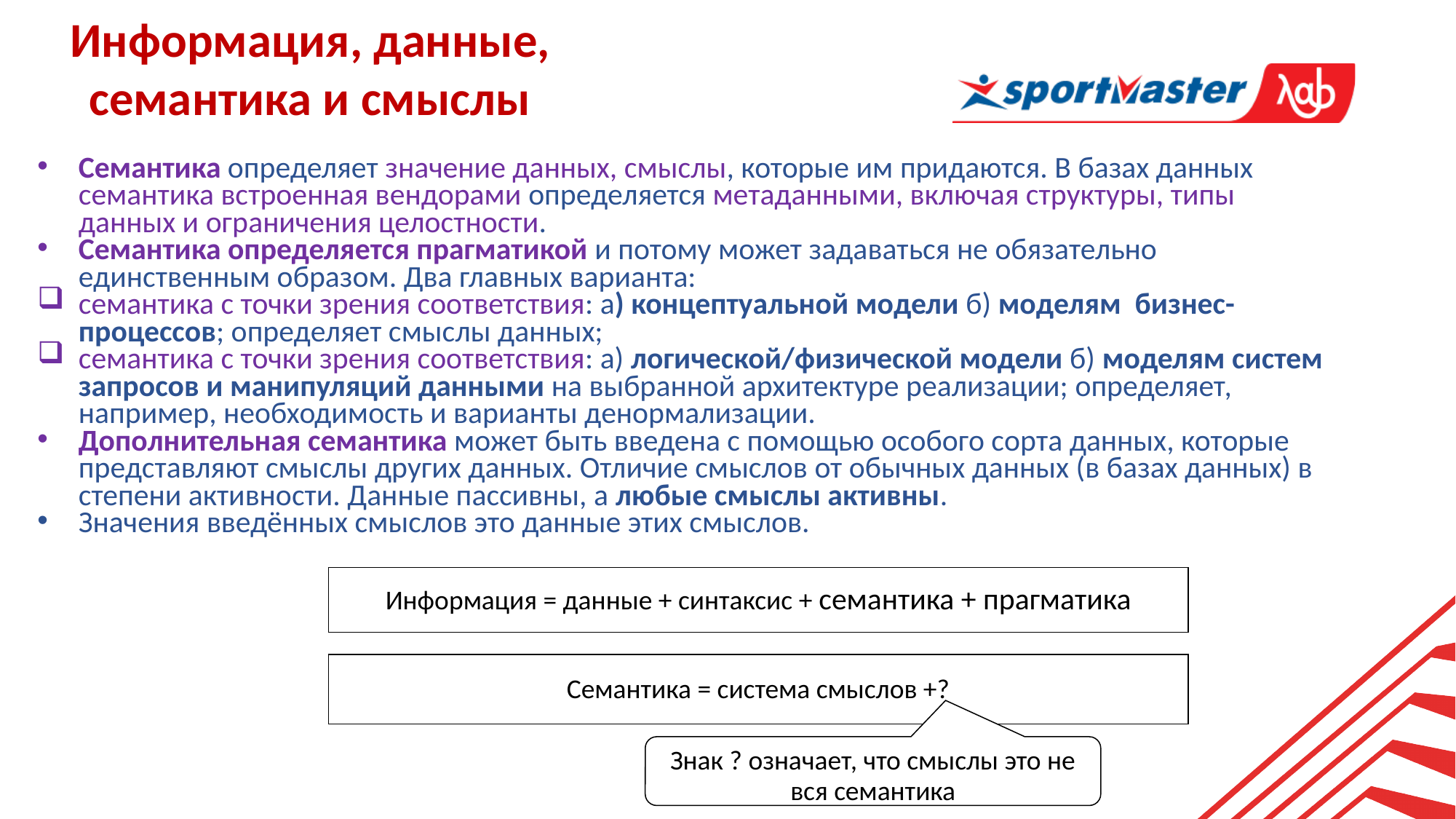

Информация, данные, семантика и смыслы
Семантика определяет значение данных, смыслы, которые им придаются. В базах данных семантика встроенная вендорами определяется метаданными, включая структуры, типы данных и ограничения целостности.
Семантика определяется прагматикой и потому может задаваться не обязательно  единственным образом. Два главных варианта:
семантика с точки зрения соответствия: а) концептуальной модели б) моделям  бизнес- процессов; определяет смыслы данных;
семантика с точки зрения соответствия: а) логической/физической модели б) моделям систем запросов и манипуляций данными на выбранной архитектуре реализации; определяет, например, необходимость и варианты денормализации.
Дополнительная семантика может быть введена с помощью особого сорта данных, которые представляют смыслы других данных. Отличие смыслов от обычных данных (в базах данных) в степени активности. Данные пассивны, а любые смыслы активны.
Значения введённых смыслов это данные этих смыслов.

Информация = данные + синтаксис + семантика + прагматика
Семантика = система смыслов +?
Знак ? означает, что смыслы это не вся семантика